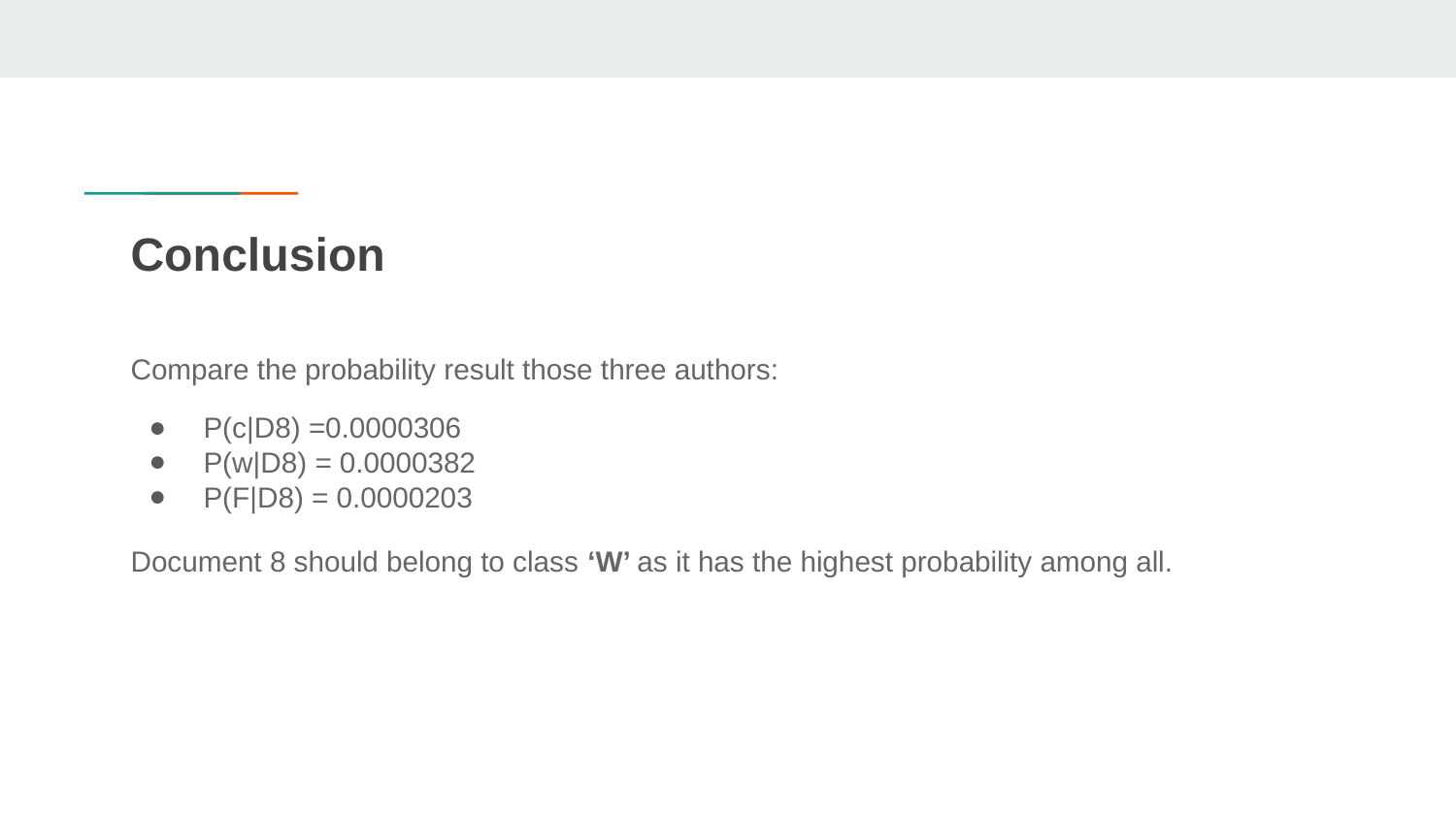

# Conclusion
Compare the probability result those three authors:
P(c|D8) =0.0000306
P(w|D8) = 0.0000382
P(F|D8) = 0.0000203
Document 8 should belong to class ‘W’ as it has the highest probability among all.